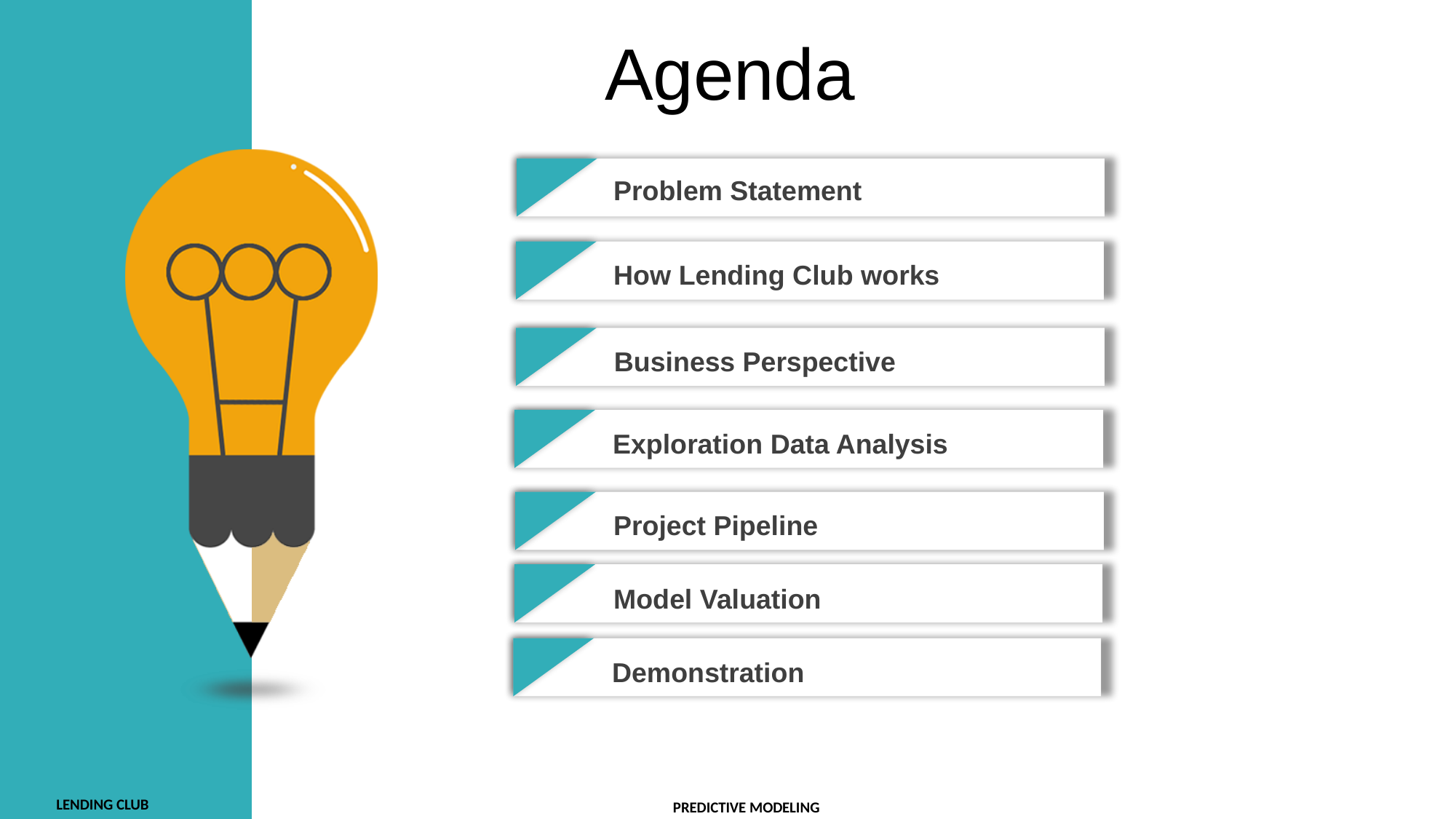

Agenda

Problem Statement

How Lending Club works

Business Perspective

Exploration Data Analysis

Project Pipeline

Model Valuation

Demonstration
LENDING CLUB
	  		   	PREDICTIVE MODELING